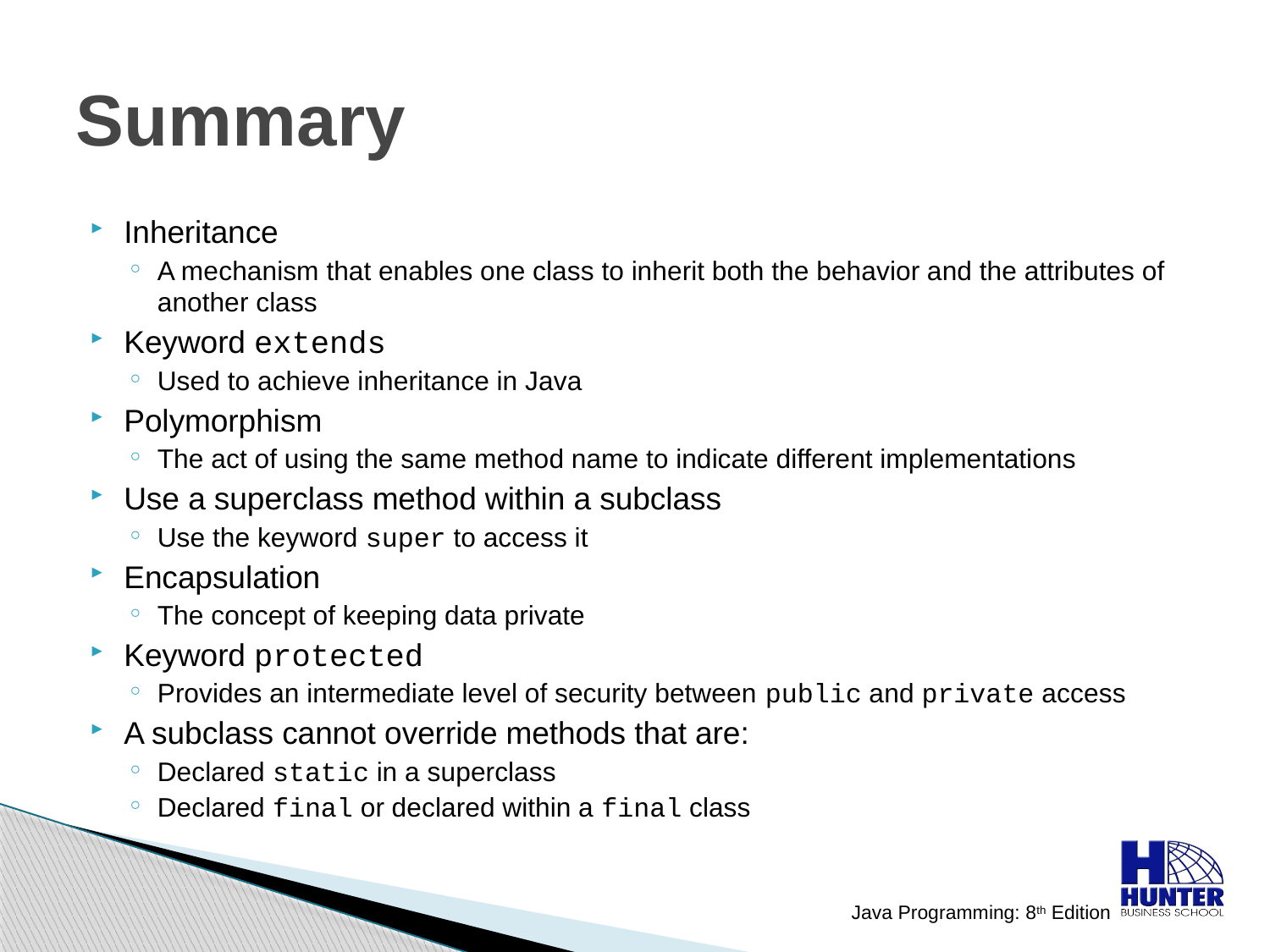

# Summary
Inheritance
A mechanism that enables one class to inherit both the behavior and the attributes of another class
Keyword extends
Used to achieve inheritance in Java
Polymorphism
The act of using the same method name to indicate different implementations
Use a superclass method within a subclass
Use the keyword super to access it
Encapsulation
The concept of keeping data private
Keyword protected
Provides an intermediate level of security between public and private access
A subclass cannot override methods that are:
Declared static in a superclass
Declared final or declared within a final class